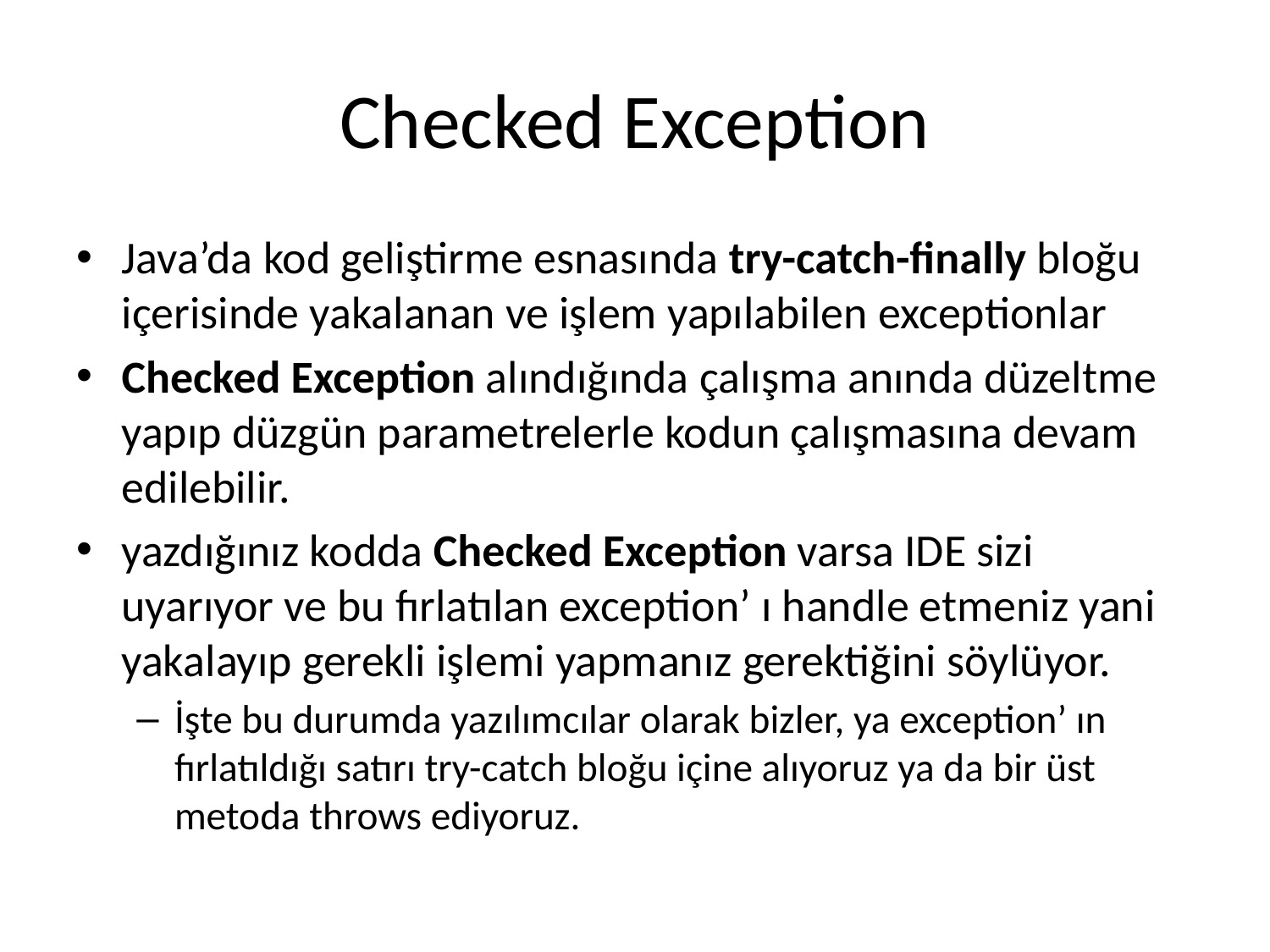

# Checked Exception
Java’da kod geliştirme esnasında try-catch-finally bloğu içerisinde yakalanan ve işlem yapılabilen exceptionlar
Checked Exception alındığında çalışma anında düzeltme yapıp düzgün parametrelerle kodun çalışmasına devam edilebilir.
yazdığınız kodda Checked Exception varsa IDE sizi uyarıyor ve bu fırlatılan exception’ ı handle etmeniz yani yakalayıp gerekli işlemi yapmanız gerektiğini söylüyor.
İşte bu durumda yazılımcılar olarak bizler, ya exception’ ın fırlatıldığı satırı try-catch bloğu içine alıyoruz ya da bir üst metoda throws ediyoruz.